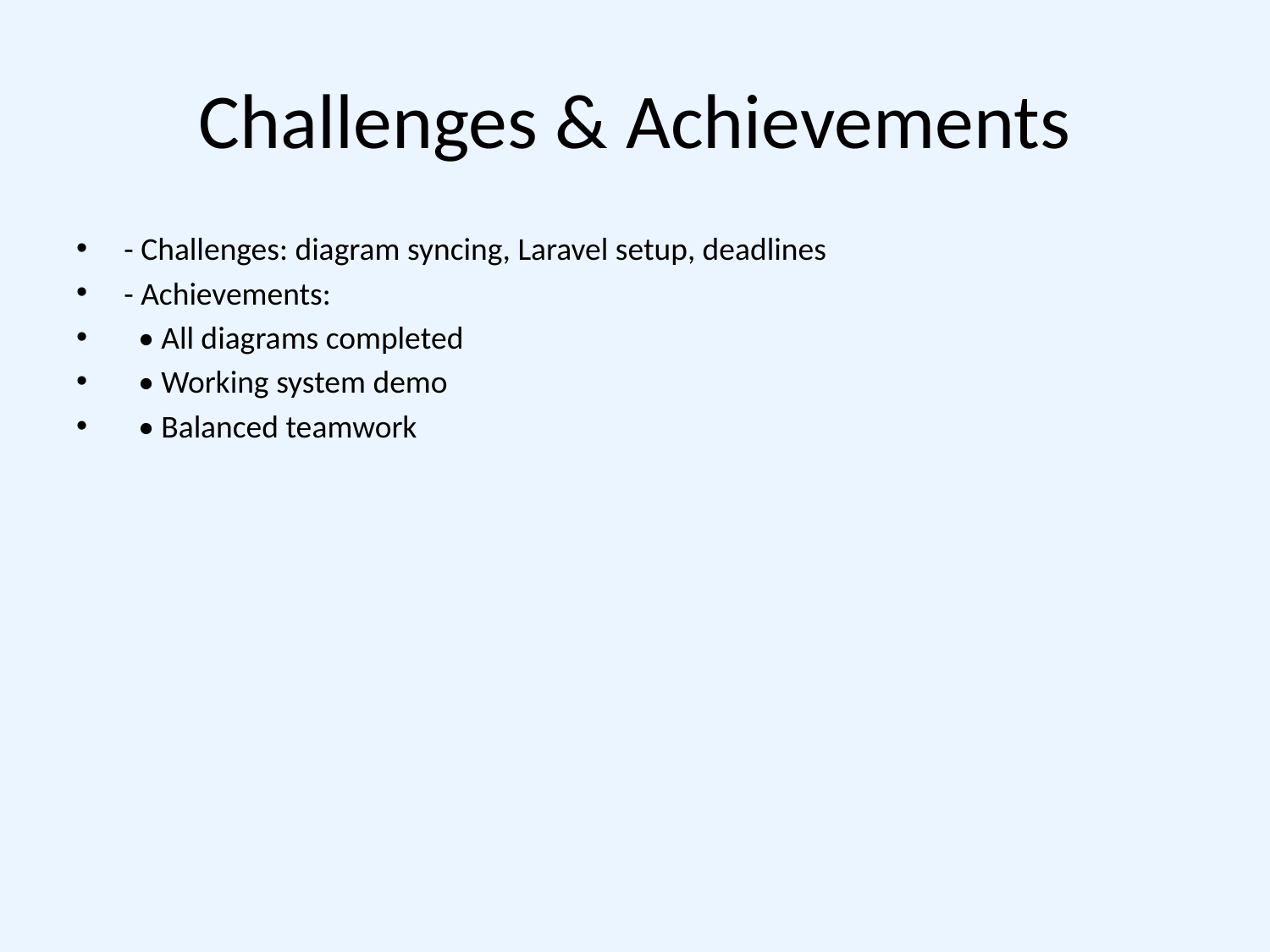

# Challenges & Achievements
- Challenges: diagram syncing, Laravel setup, deadlines
- Achievements:
  • All diagrams completed
  • Working system demo
  • Balanced teamwork